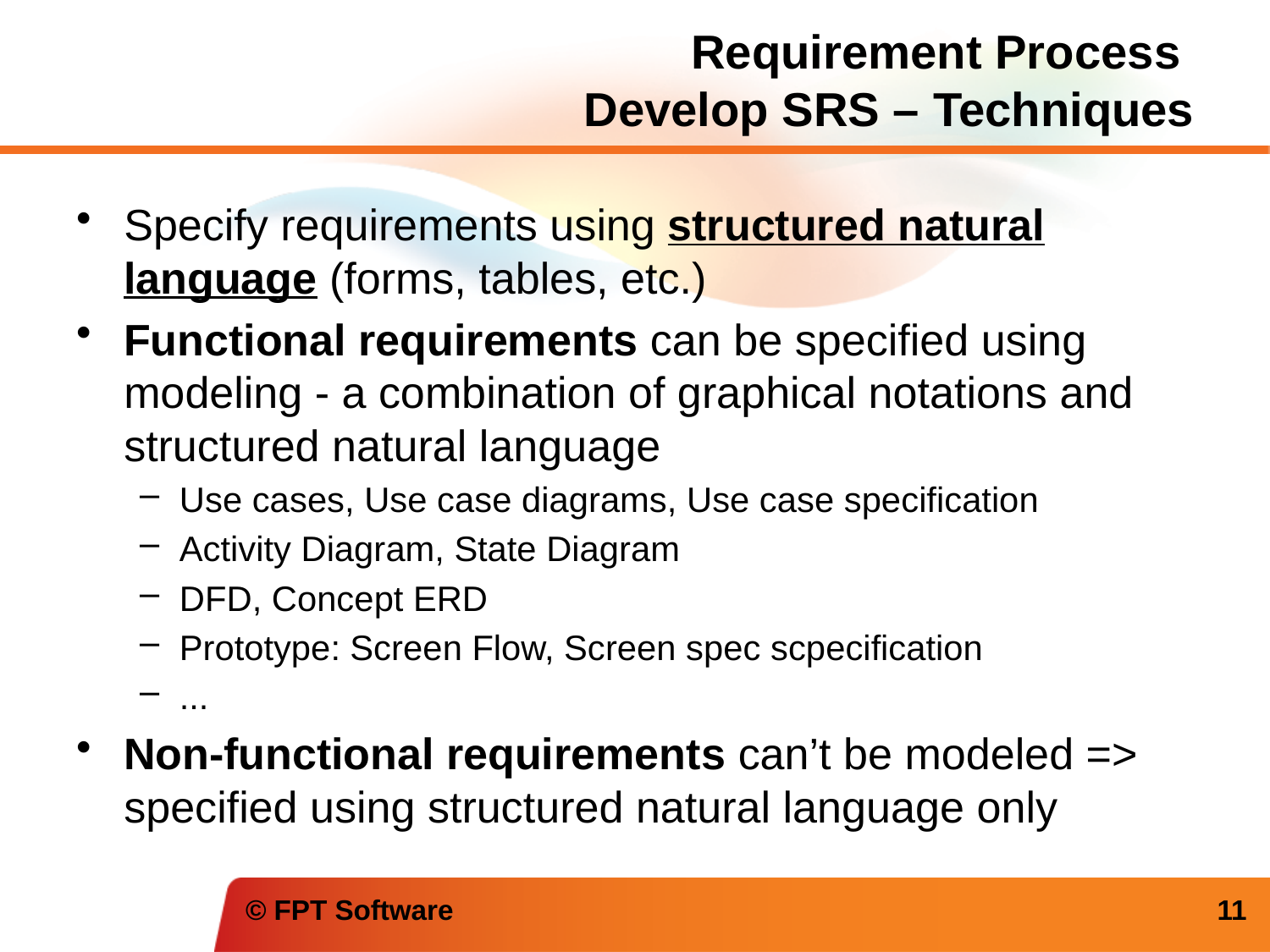

# Requirement Process Develop SRS – Techniques
Specify requirements using structured natural language (forms, tables, etc.)
Functional requirements can be specified using modeling - a combination of graphical notations and structured natural language
Use cases, Use case diagrams, Use case specification
Activity Diagram, State Diagram
DFD, Concept ERD
Prototype: Screen Flow, Screen spec scpecification
...
Non-functional requirements can’t be modeled => specified using structured natural language only